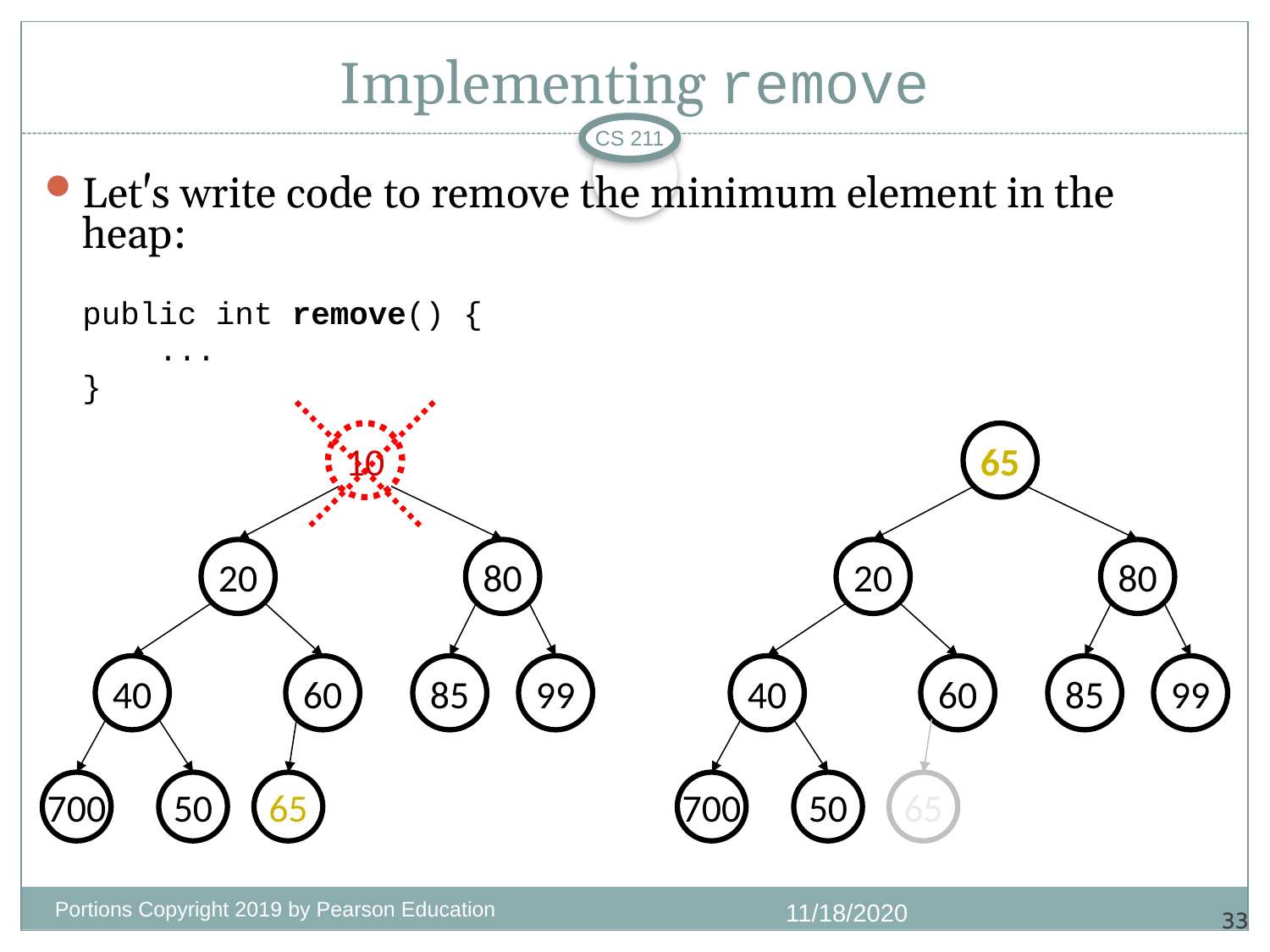

# Implementing remove
CS 211
Let's write code to remove the minimum element in the heap:

	public int remove() {
	    ...
	}

10
65
20
80
20
80
40
60
85
99
40
60
85
99
700
50
65
700
50
65
Portions Copyright 2019 by Pearson Education
11/18/2020